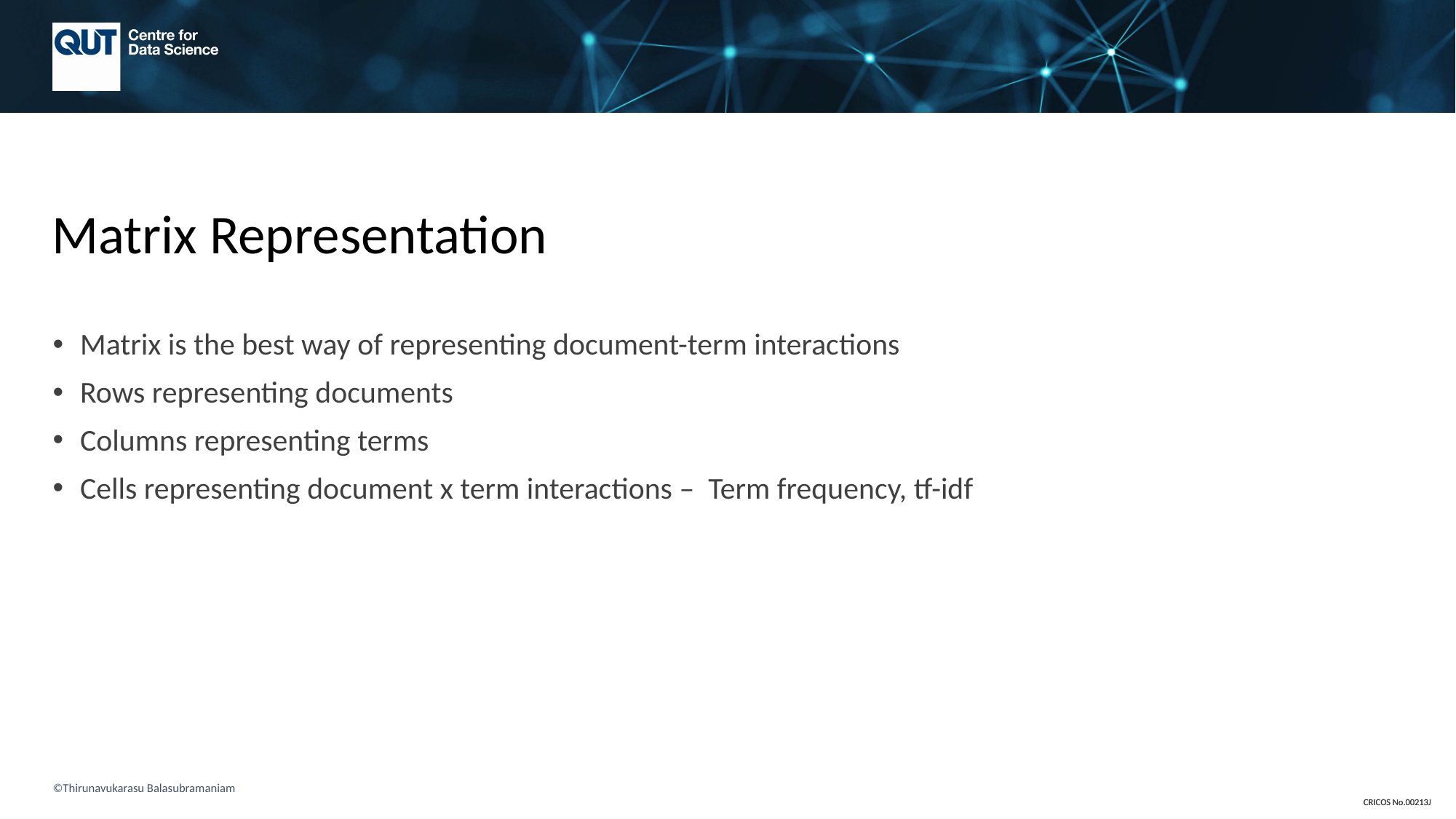

# Matrix Representation
Matrix is the best way of representing document-term interactions
Rows representing documents
Columns representing terms
Cells representing document x term interactions –  Term frequency, tf-idf

©Thirunavukarasu Balasubramaniam